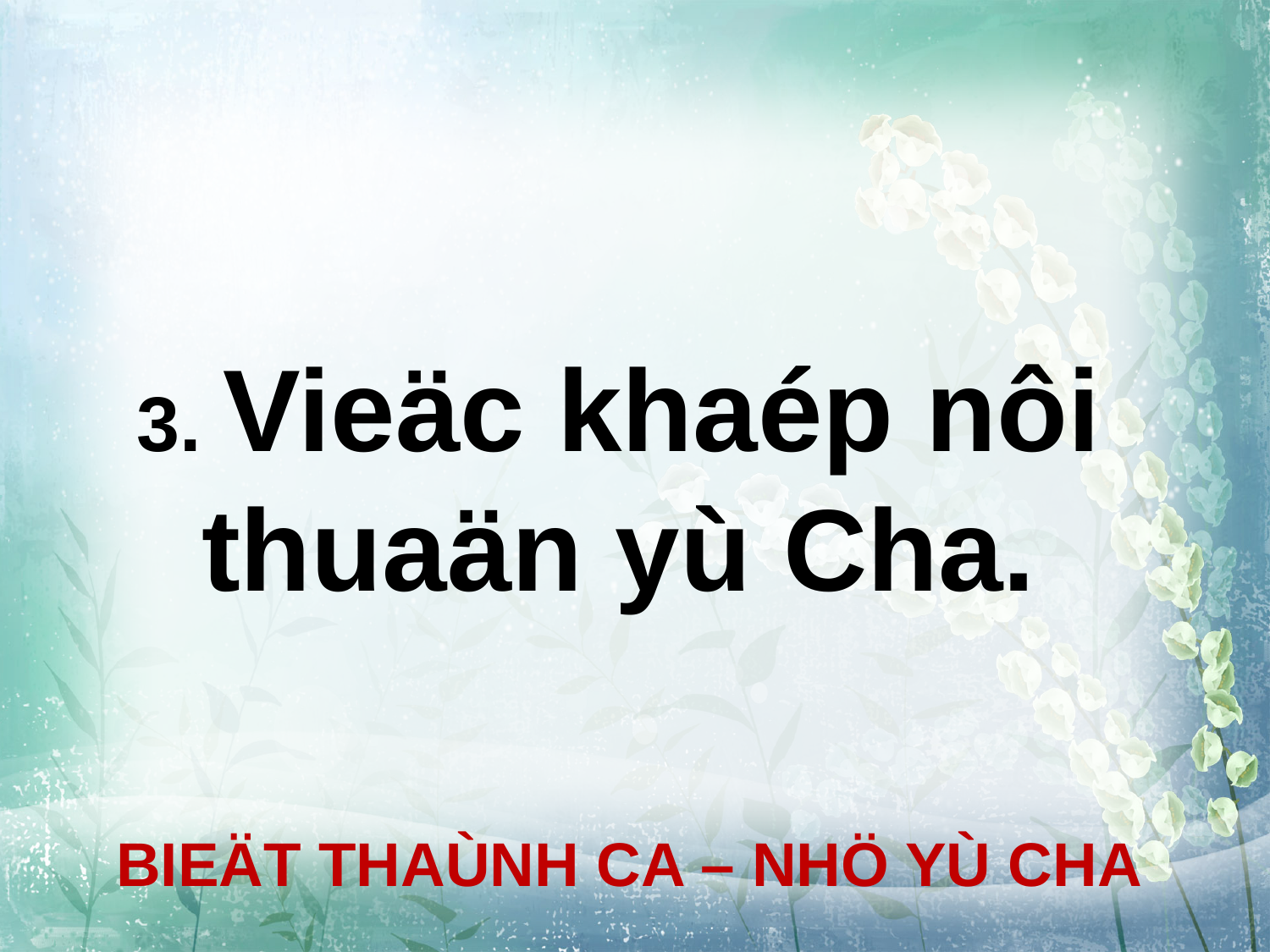

3. Vieäc khaép nôi
thuaän yù Cha.
BIEÄT THAÙNH CA – NHÖ YÙ CHA